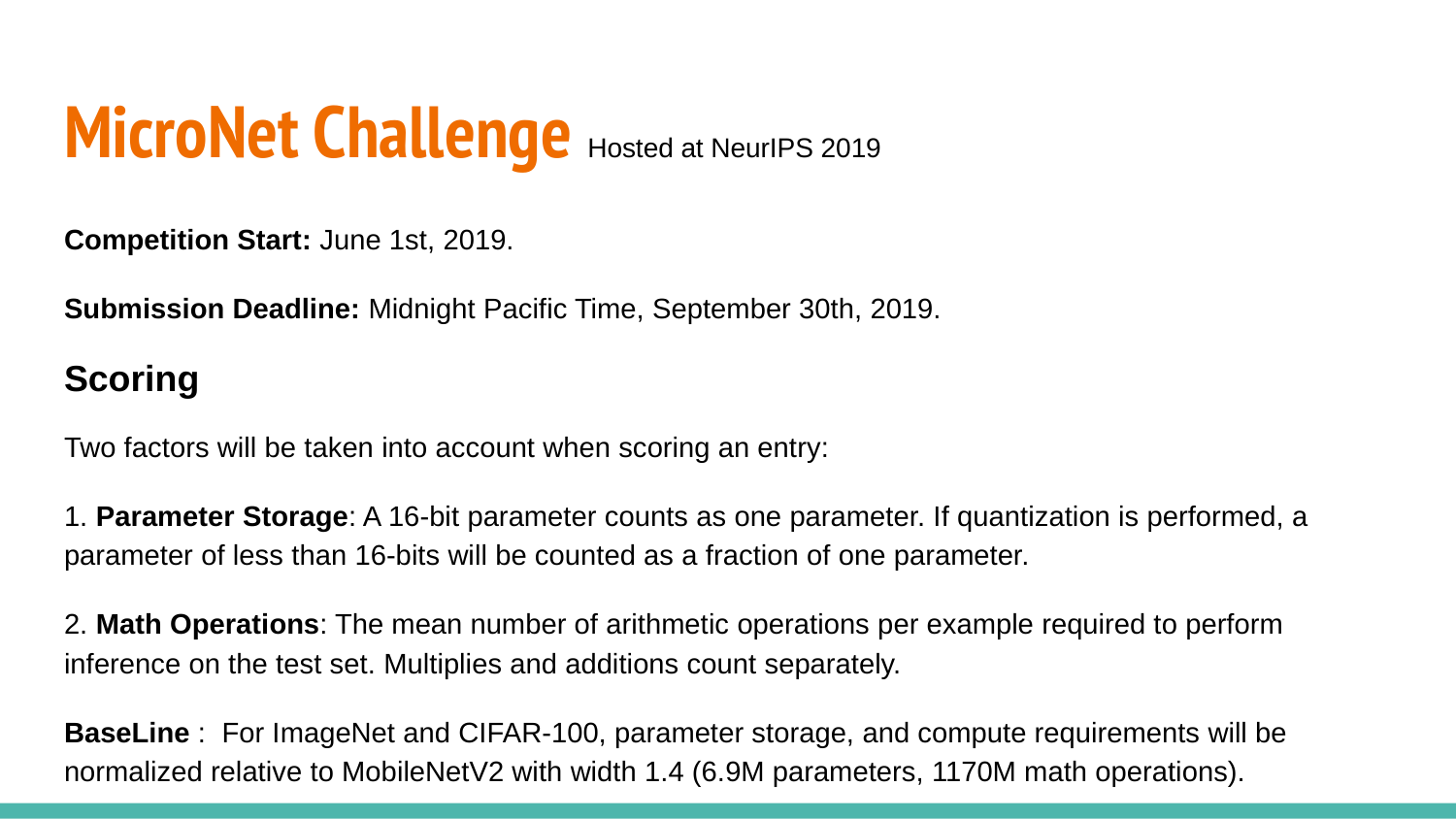

# MicroNet Challenge Hosted at NeurIPS 2019

Competition Start: June 1st, 2019.
Submission Deadline: Midnight Pacific Time, September 30th, 2019.
Scoring
Two factors will be taken into account when scoring an entry:
1. Parameter Storage: A 16-bit parameter counts as one parameter. If quantization is performed, a parameter of less than 16-bits will be counted as a fraction of one parameter.
2. Math Operations: The mean number of arithmetic operations per example required to perform inference on the test set. Multiplies and additions count separately.
BaseLine :  For ImageNet and CIFAR-100, parameter storage, and compute requirements will be normalized relative to MobileNetV2 with width 1.4 (6.9M parameters, 1170M math operations).